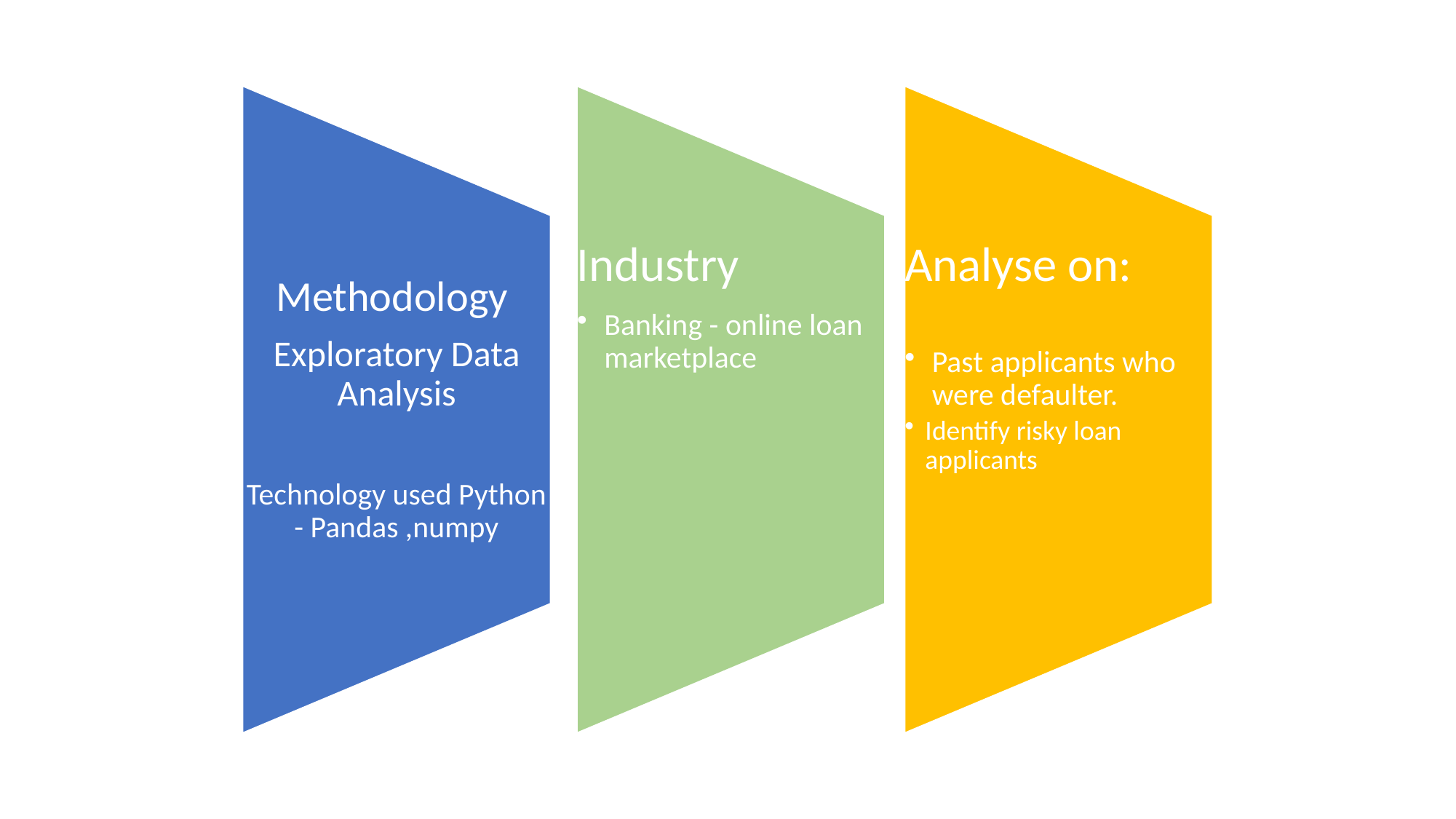

Methodology
Exploratory Data Analysis

Technology used Python - Pandas ,numpy
Industry
Banking - online loan marketplace

Analyse on:

Past applicants who were defaulter.
Identify risky loan applicants